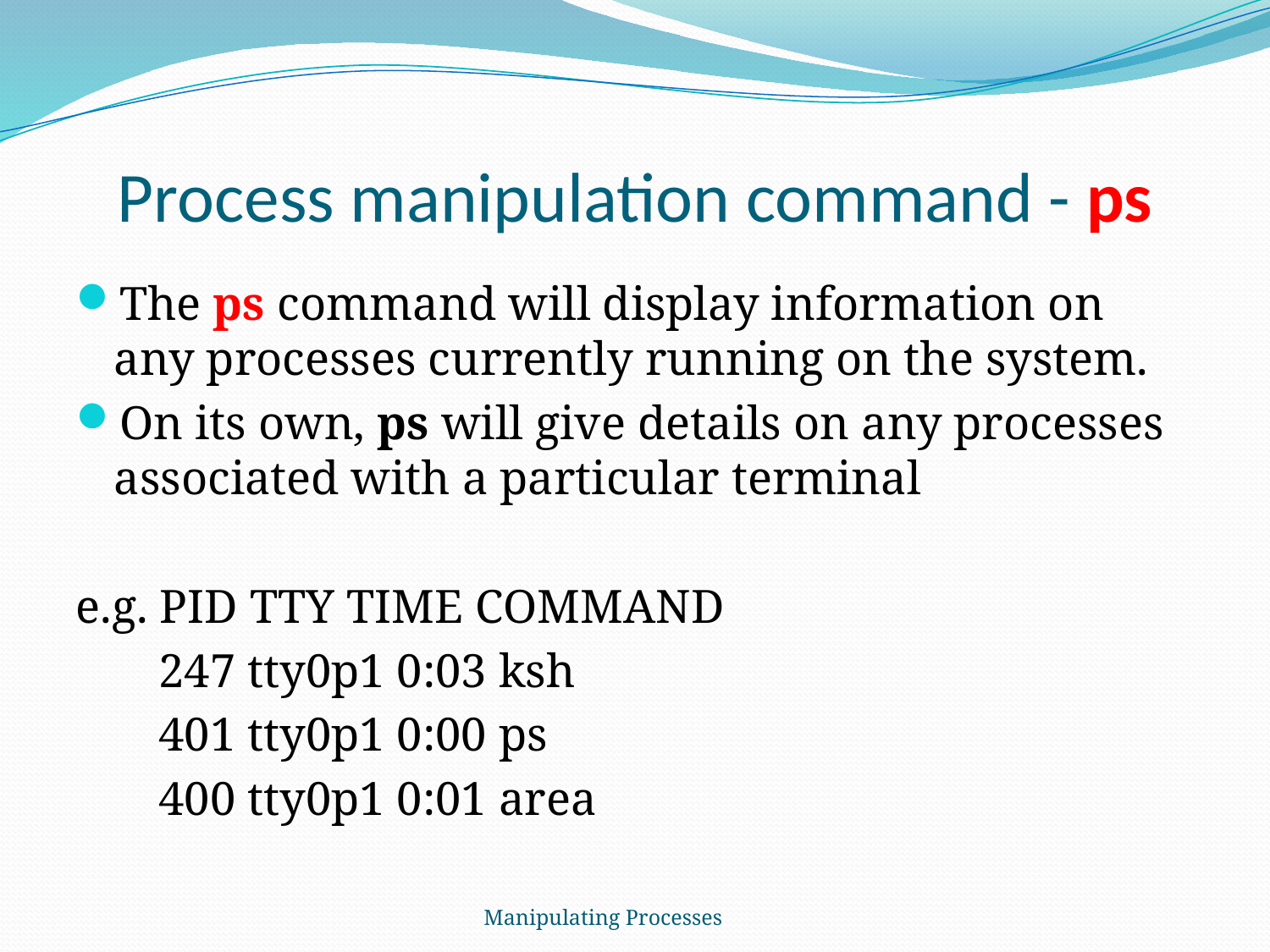

# Process manipulation command - ps
The ps command will display information on any processes currently running on the system.
On its own, ps will give details on any processes associated with a particular terminal

e.g. PID TTY TIME COMMAND
       247 tty0p1 0:03 ksh
       401 tty0p1 0:00 ps
       400 tty0p1 0:01 area
Manipulating Processes